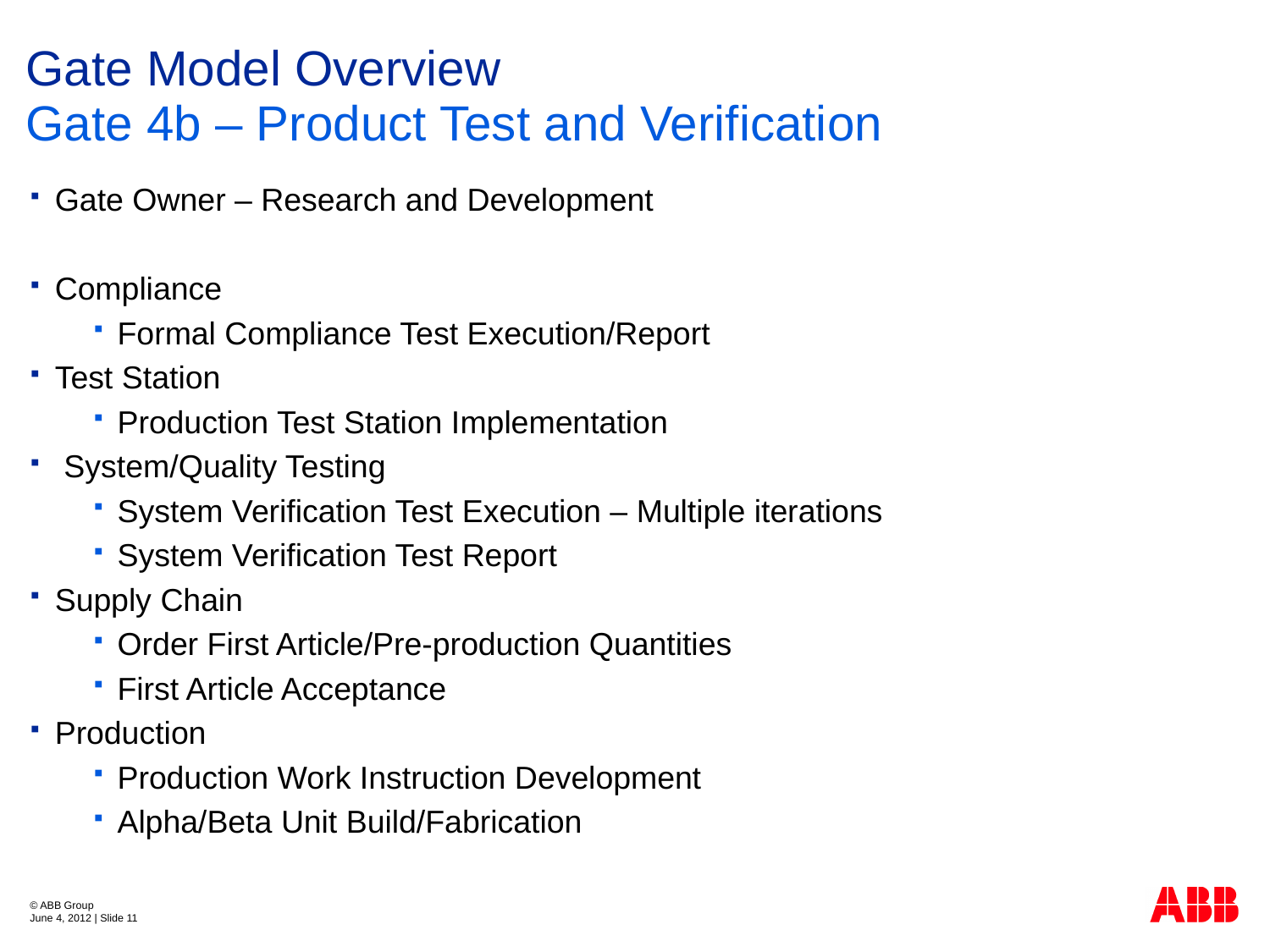

# Gate Model Overview
Gate 4b – Product Test and Verification
Gate Owner – Research and Development

Compliance
Formal Compliance Test Execution/Report
Test Station
Production Test Station Implementation
 System/Quality Testing
System Verification Test Execution – Multiple iterations
System Verification Test Report
Supply Chain
Order First Article/Pre-production Quantities
First Article Acceptance
Production
Production Work Instruction Development
Alpha/Beta Unit Build/Fabrication